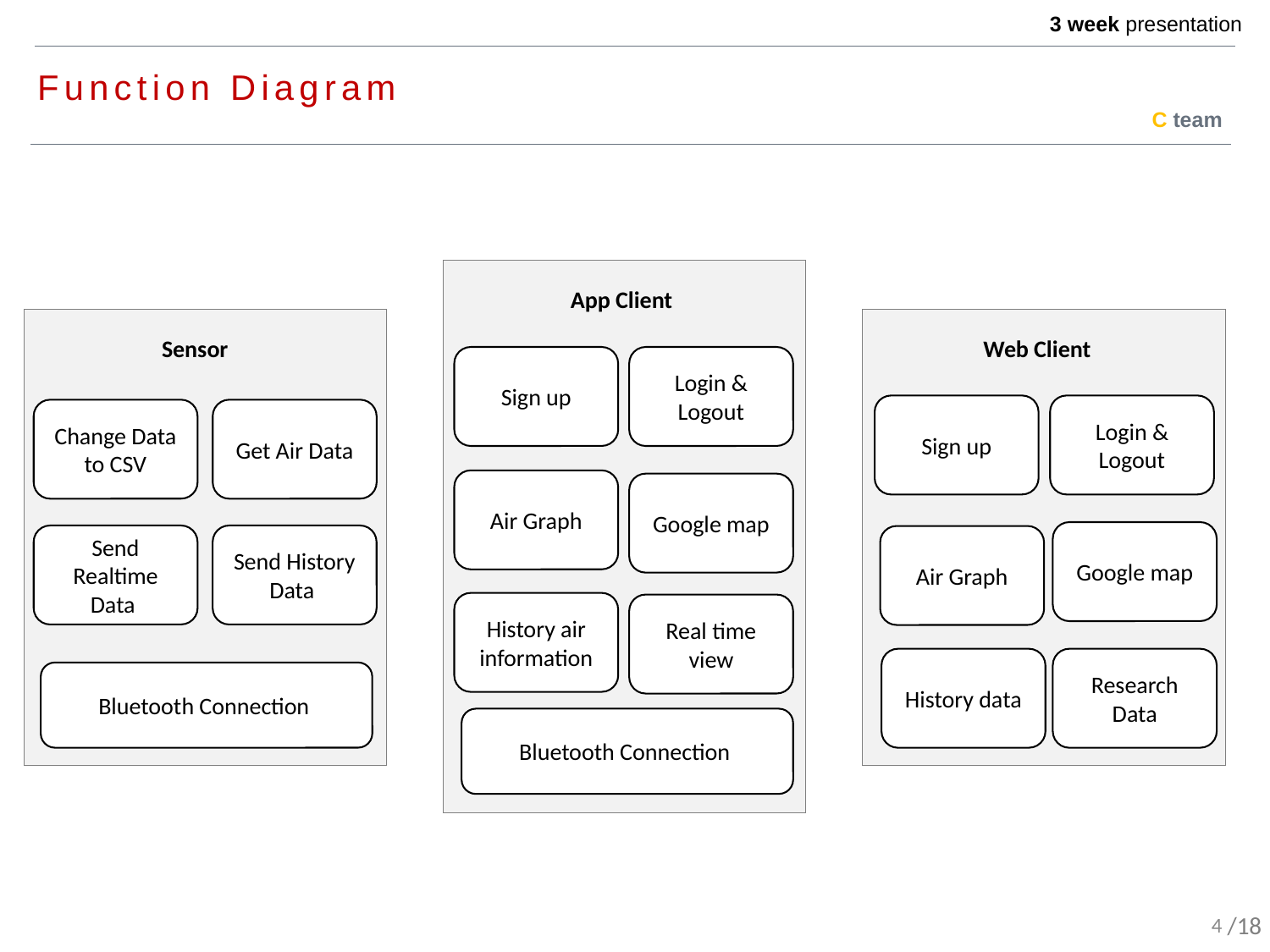

Function Diagram

App Client

Sensor
Web Client
Sign up
Login & Logout
Sign up
Login & Logout
Change Data to CSV
Get Air Data
Send Realtime Data
Send History Data
Air Graph
Google map
Google map
Air Graph
History air information
Real time view
History data
Research Data
Bluetooth Connection
Bluetooth Connection
4
/18